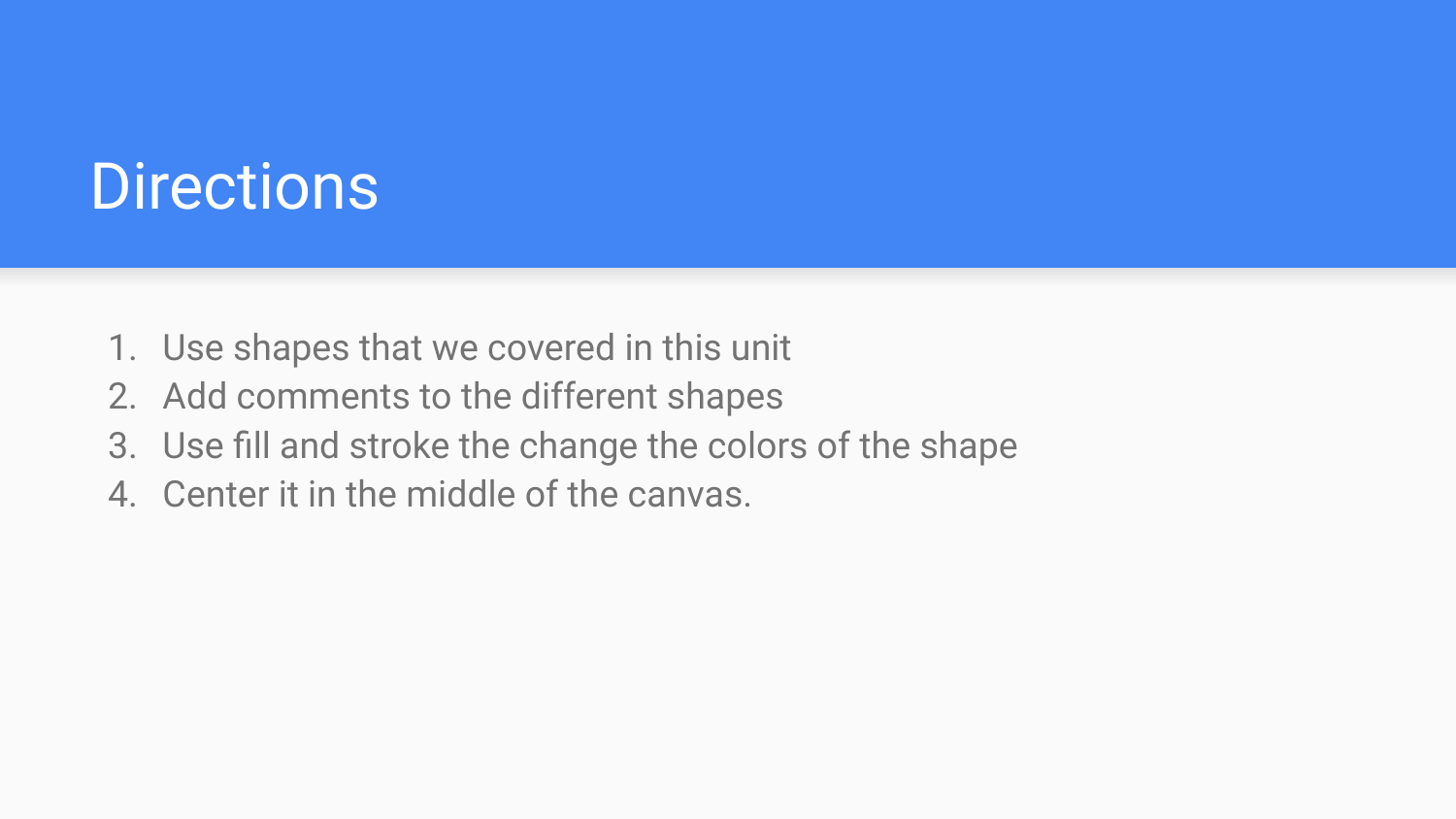

# Directions
Use shapes that we covered in this unit
Add comments to the different shapes
Use fill and stroke the change the colors of the shape
Center it in the middle of the canvas.